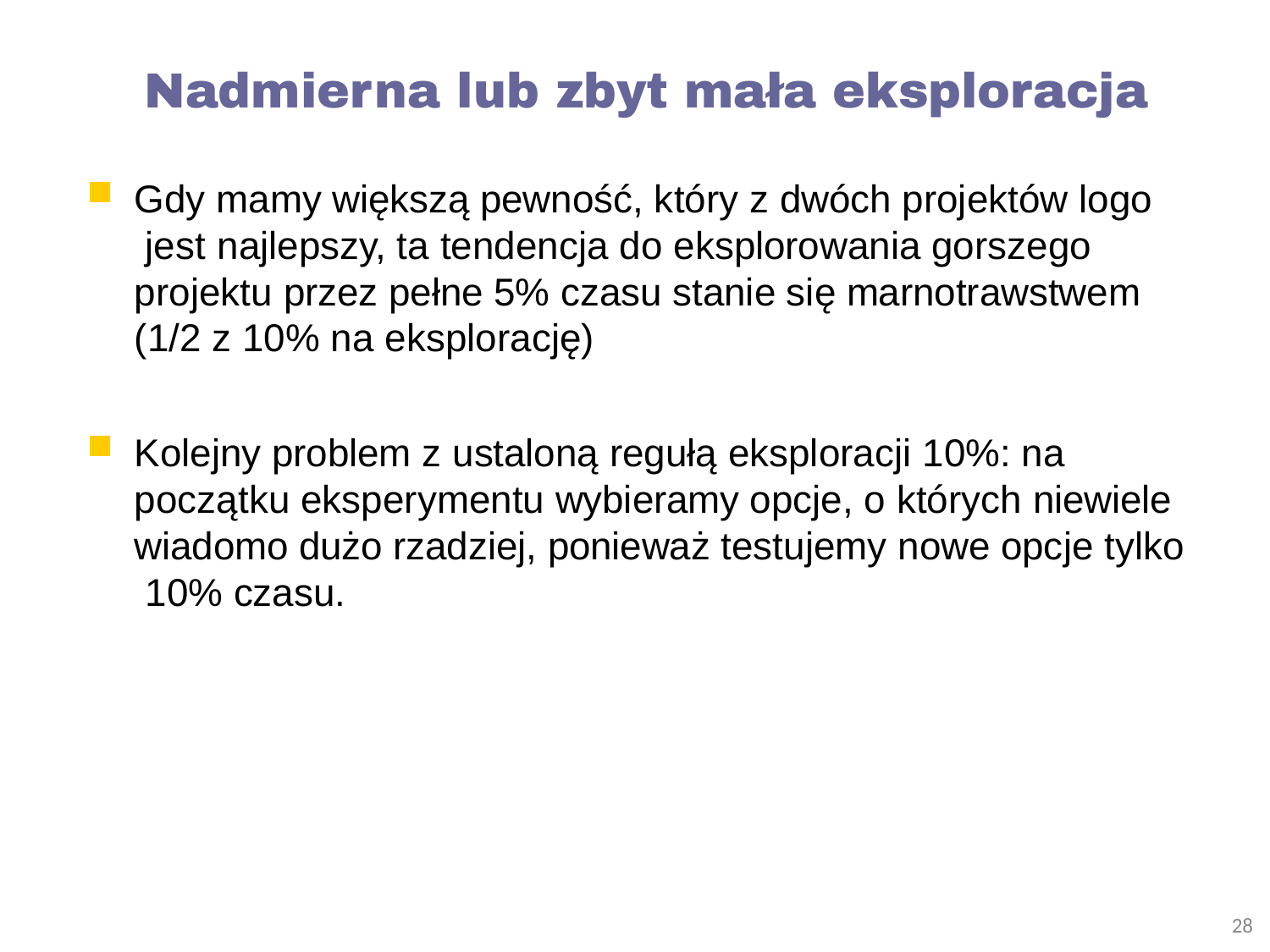

# Nadmierna lub zbyt mała eksploracja
Gdy mamy większą pewność, który z dwóch projektów logo  jest najlepszy, ta tendencja do eksplorowania gorszego  projektu przez pełne 5% czasu stanie się marnotrawstwem  (1/2 z 10% na eksplorację)

Kolejny problem z ustaloną regułą eksploracji 10%: na  początku eksperymentu wybieramy opcje, o których niewiele  wiadomo dużo rzadziej, ponieważ testujemy nowe opcje tylko  10% czasu.
28